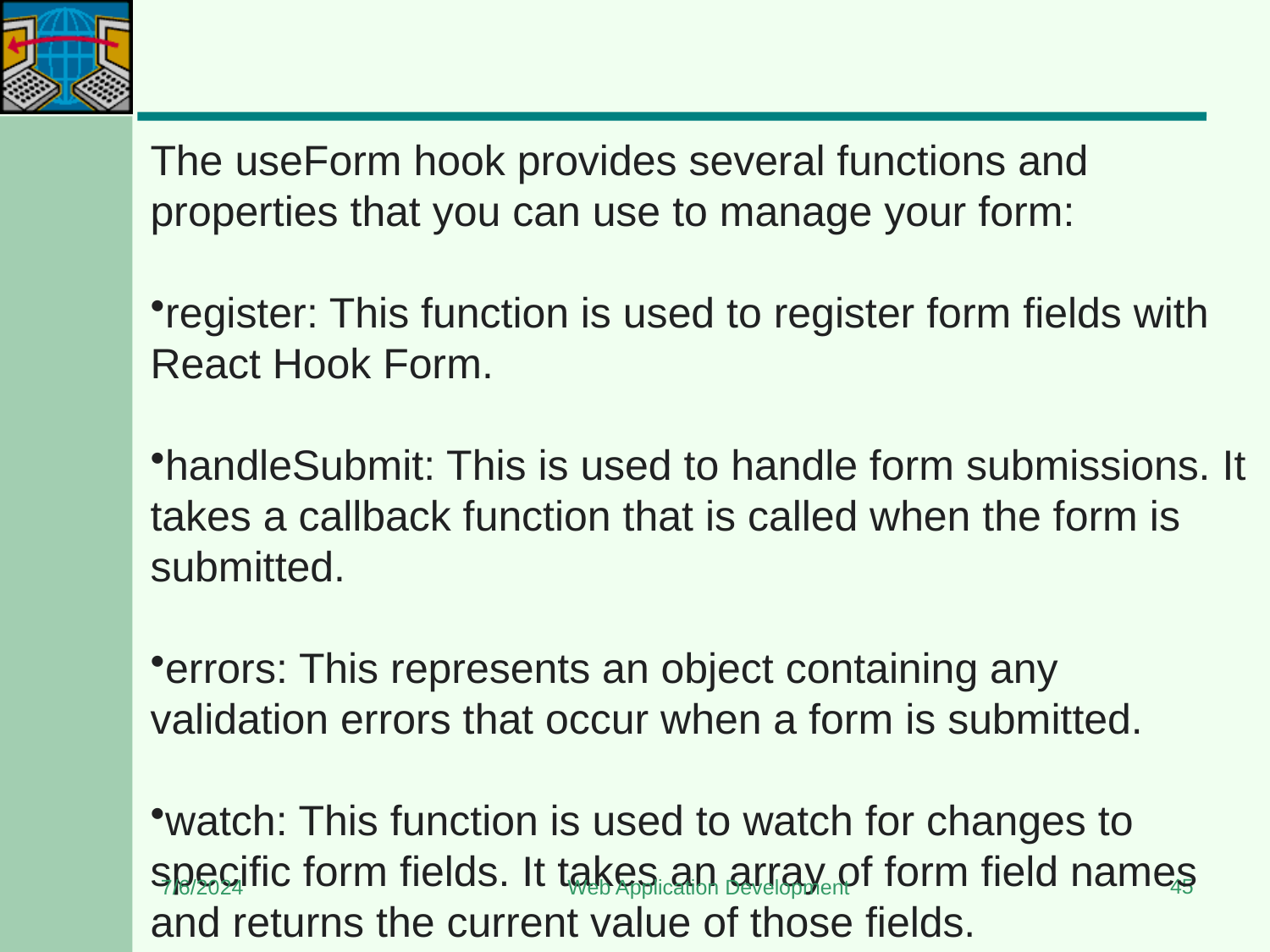

#
The useForm hook provides several functions and properties that you can use to manage your form:

register: This function is used to register form fields with React Hook Form.

handleSubmit: This is used to handle form submissions. It takes a callback function that is called when the form is submitted.

errors: This represents an object containing any validation errors that occur when a form is submitted.

watch: This function is used to watch for changes to specific form fields. It takes an array of form field names and returns the current value of those fields.

45
7/6/2024
Web Application Development